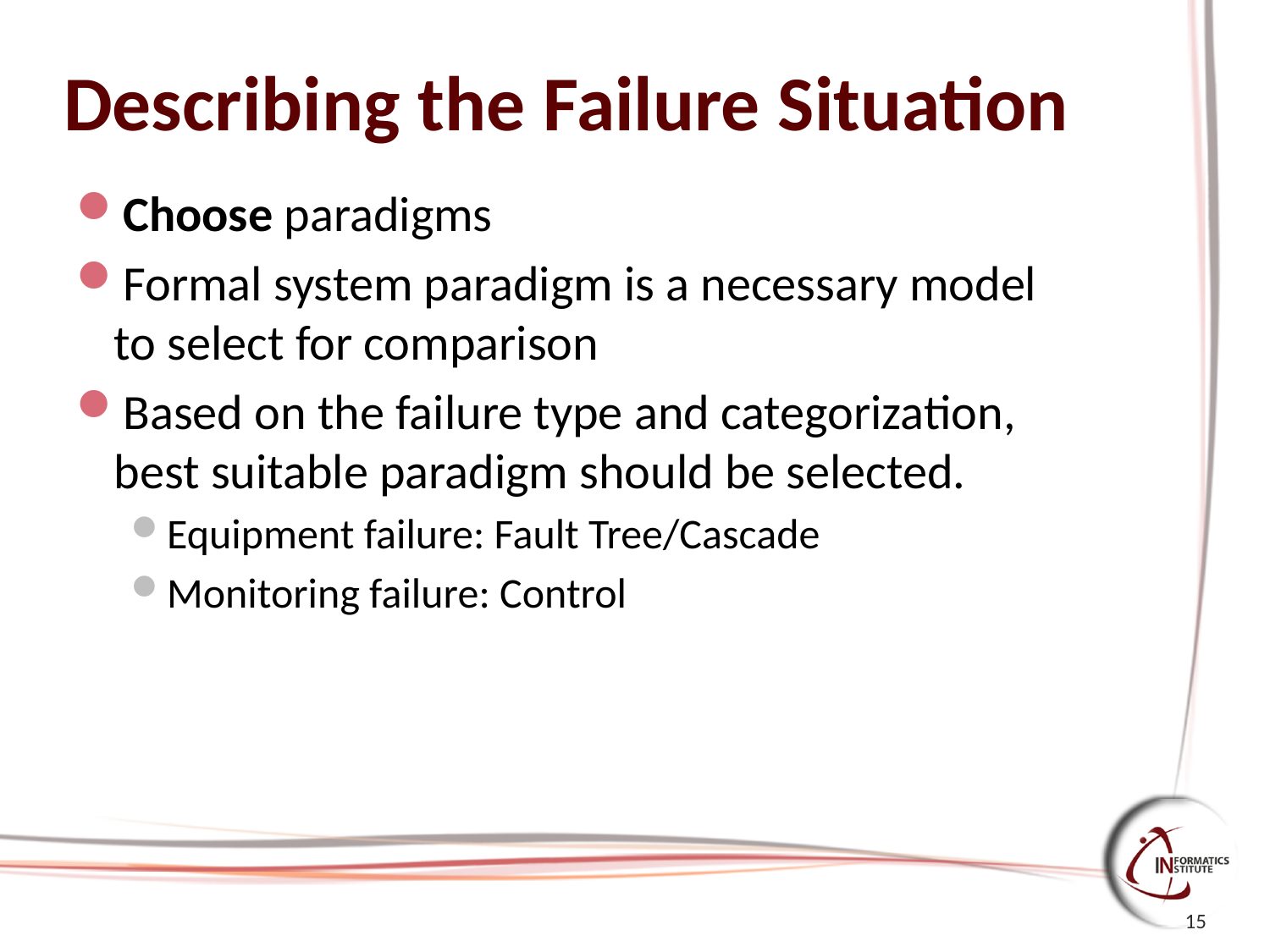

# Describing the Failure Situation
Choose paradigms
Formal system paradigm is a necessary model to select for comparison
Based on the failure type and categorization, best suitable paradigm should be selected.
Equipment failure: Fault Tree/Cascade
Monitoring failure: Control

15